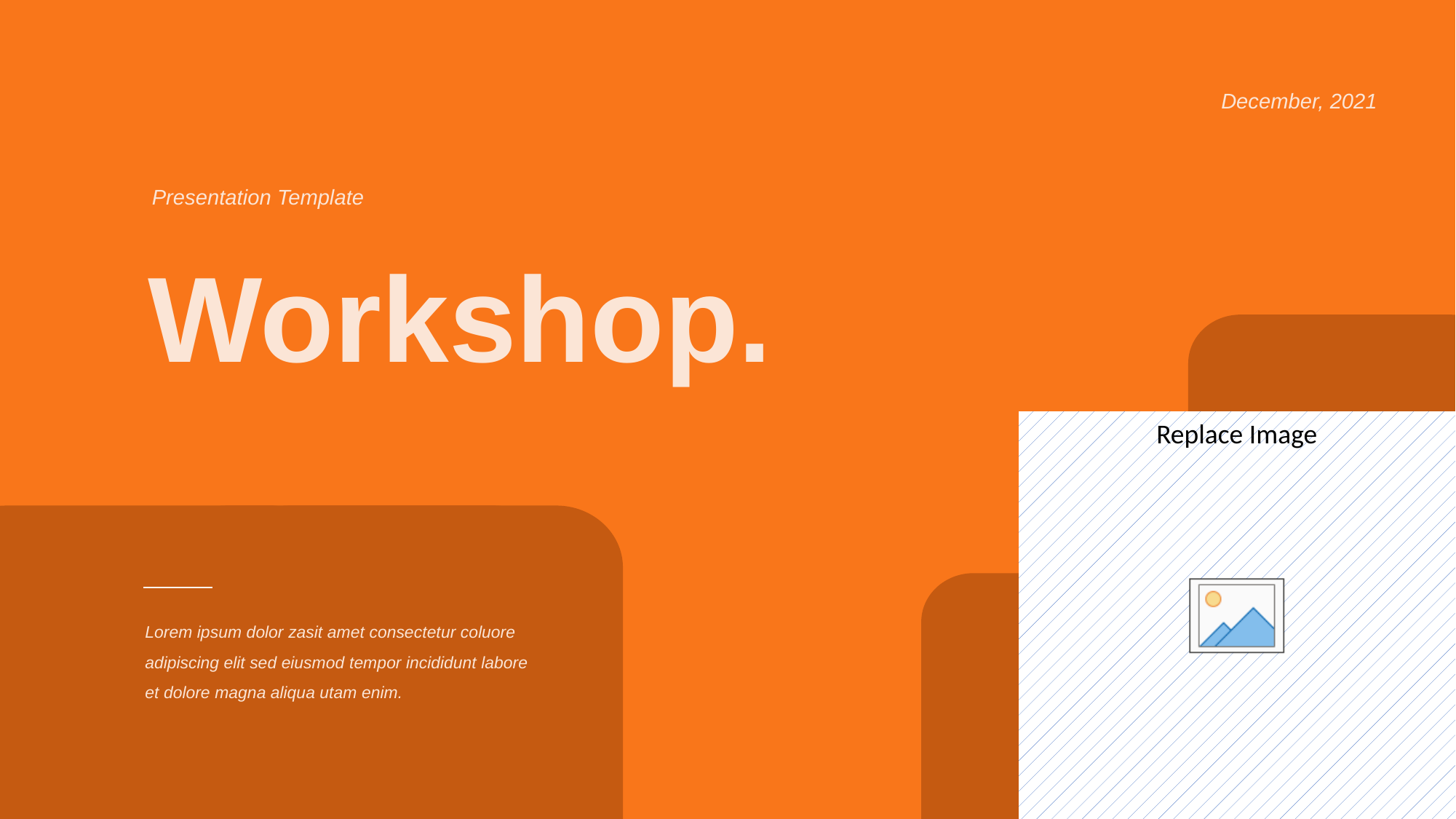

December, 2021
Presentation Template
Workshop.

Lorem ipsum dolor zasit amet consectetur coluore
adipiscing elit sed eiusmod tempor incididunt labore et dolore magna aliqua utam enim.